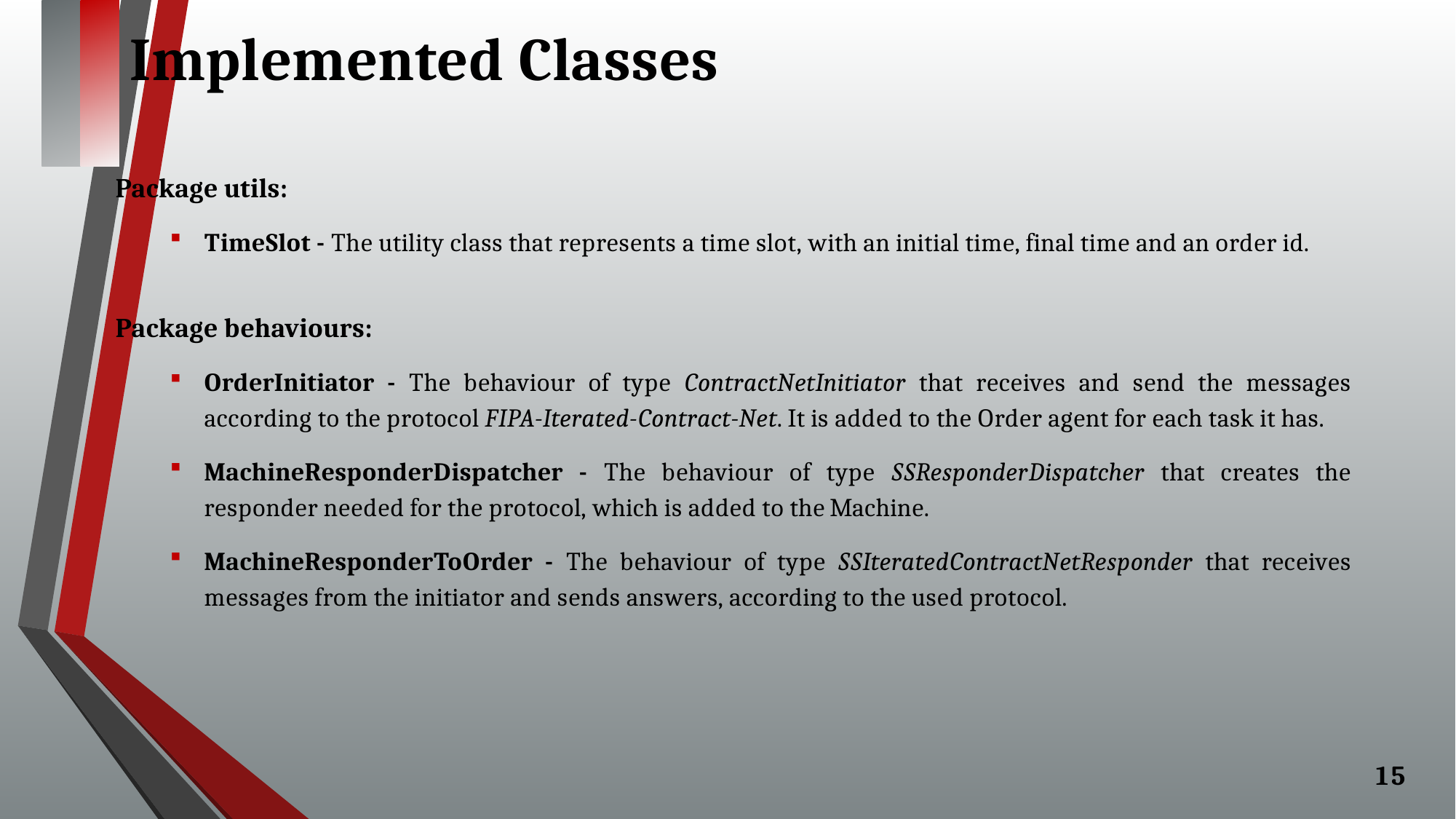

# Implemented Classes
Package utils:
TimeSlot - The utility class that represents a time slot, with an initial time, final time and an order id.

Package behaviours:
OrderInitiator - The behaviour of type ContractNetInitiator that receives and send the messages according to the protocol FIPA-Iterated-Contract-Net. It is added to the Order agent for each task it has.
MachineResponderDispatcher - The behaviour of type SSResponderDispatcher that creates the responder needed for the protocol, which is added to the Machine.
MachineResponderToOrder - The behaviour of type SSIteratedContractNetResponder that receives messages from the initiator and sends answers, according to the used protocol.

15